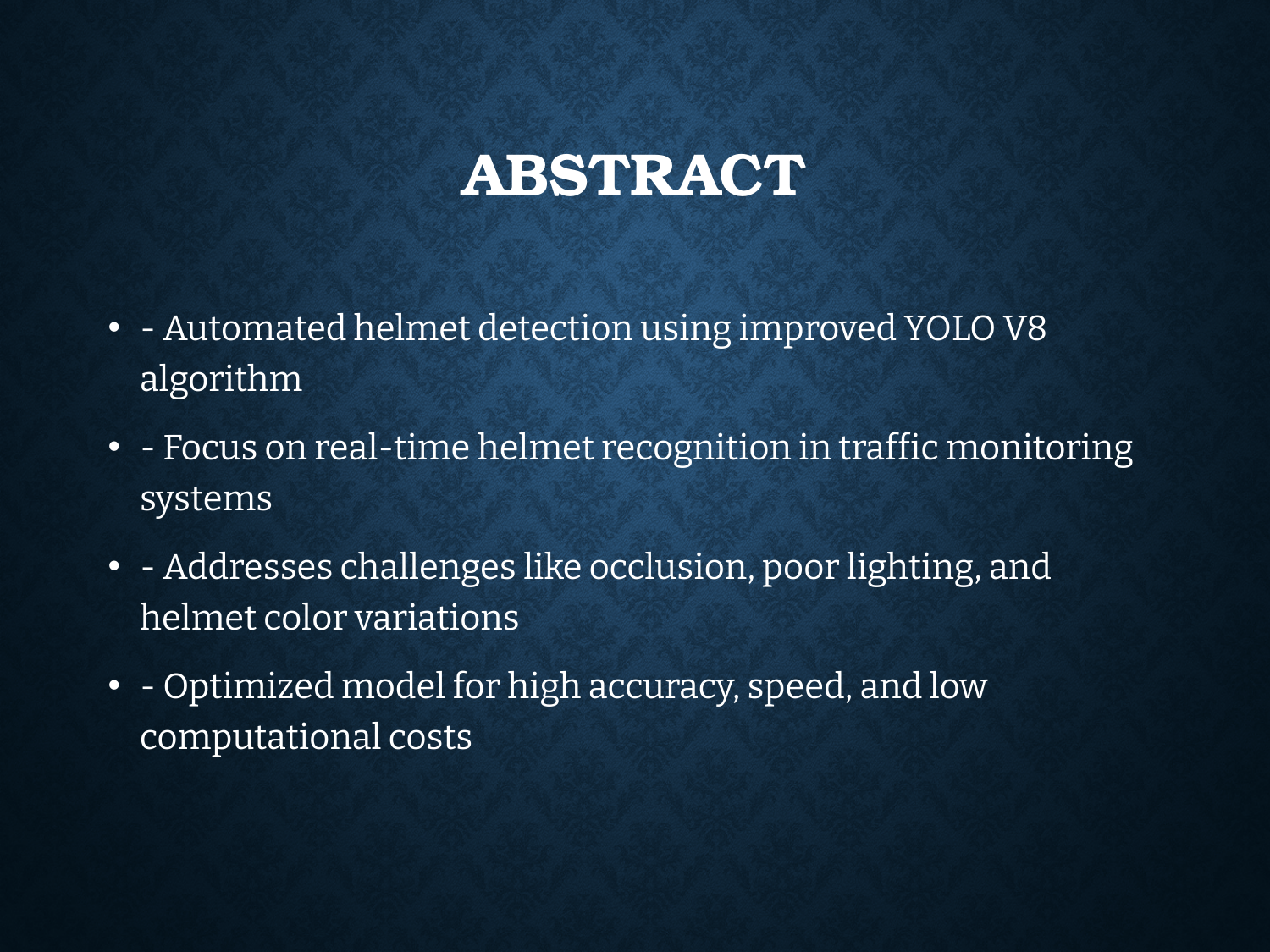

# Abstract
- Automated helmet detection using improved YOLO V8 algorithm
- Focus on real-time helmet recognition in traffic monitoring systems
- Addresses challenges like occlusion, poor lighting, and helmet color variations
- Optimized model for high accuracy, speed, and low computational costs